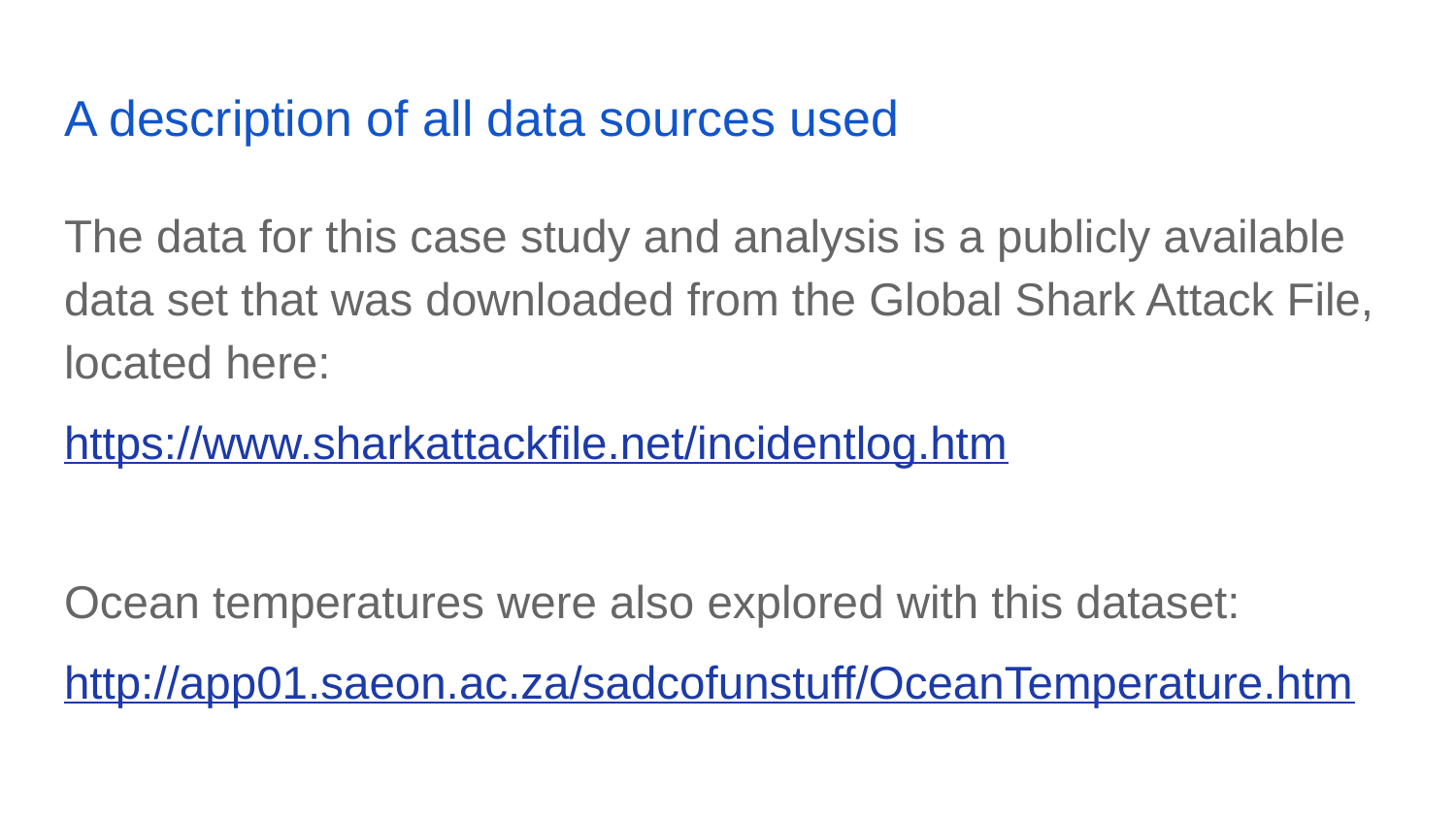

# A description of all data sources used
The data for this case study and analysis is a publicly available data set that was downloaded from the Global Shark Attack File, located here:
https://www.sharkattackfile.net/incidentlog.htm

Ocean temperatures were also explored with this dataset:
http://app01.saeon.ac.za/sadcofunstuff/OceanTemperature.htm